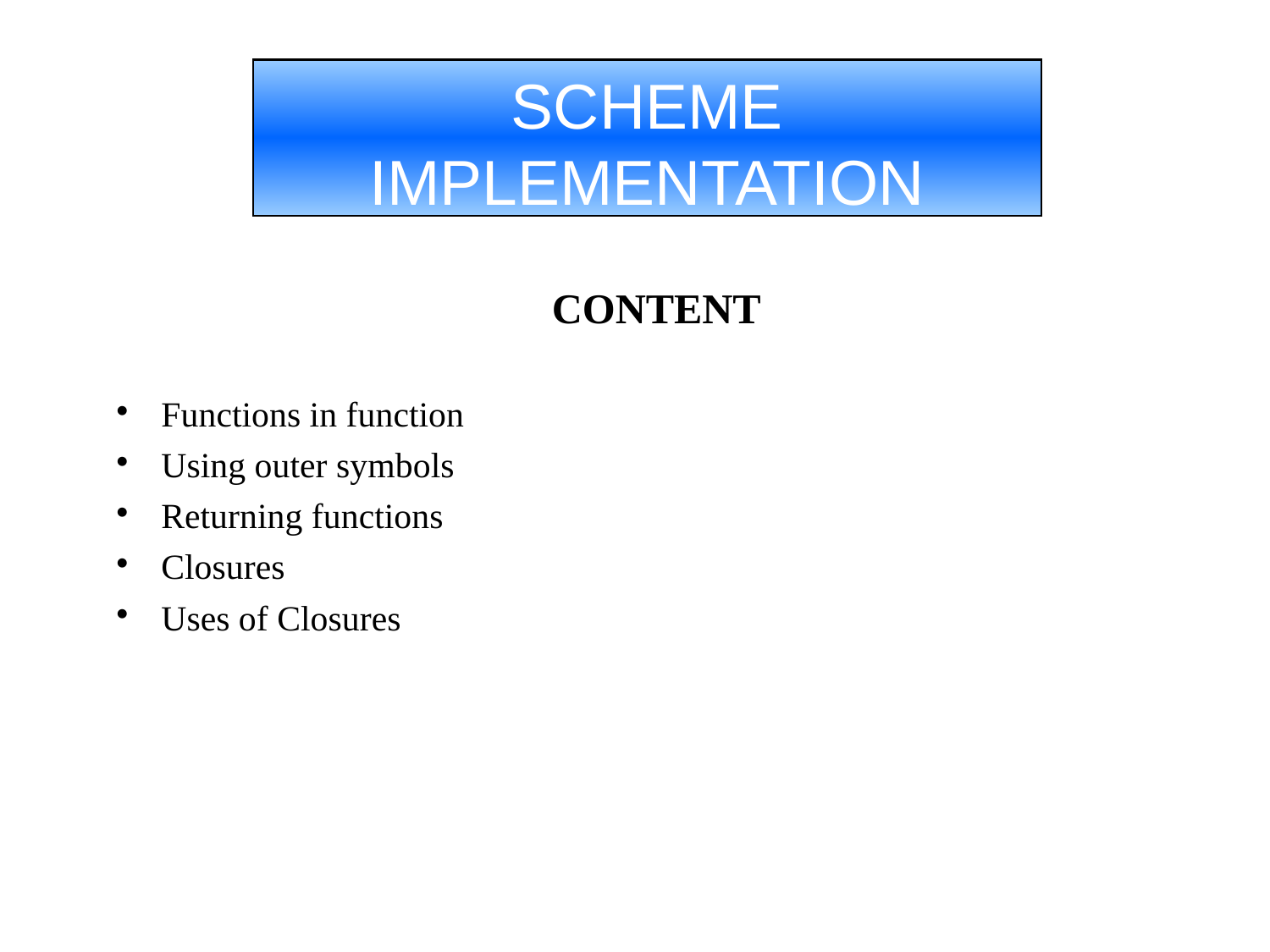

SCHEME IMPLEMENTATION
#

CONTENT

Functions in function
Using outer symbols
Returning functions
Closures
Uses of Closures